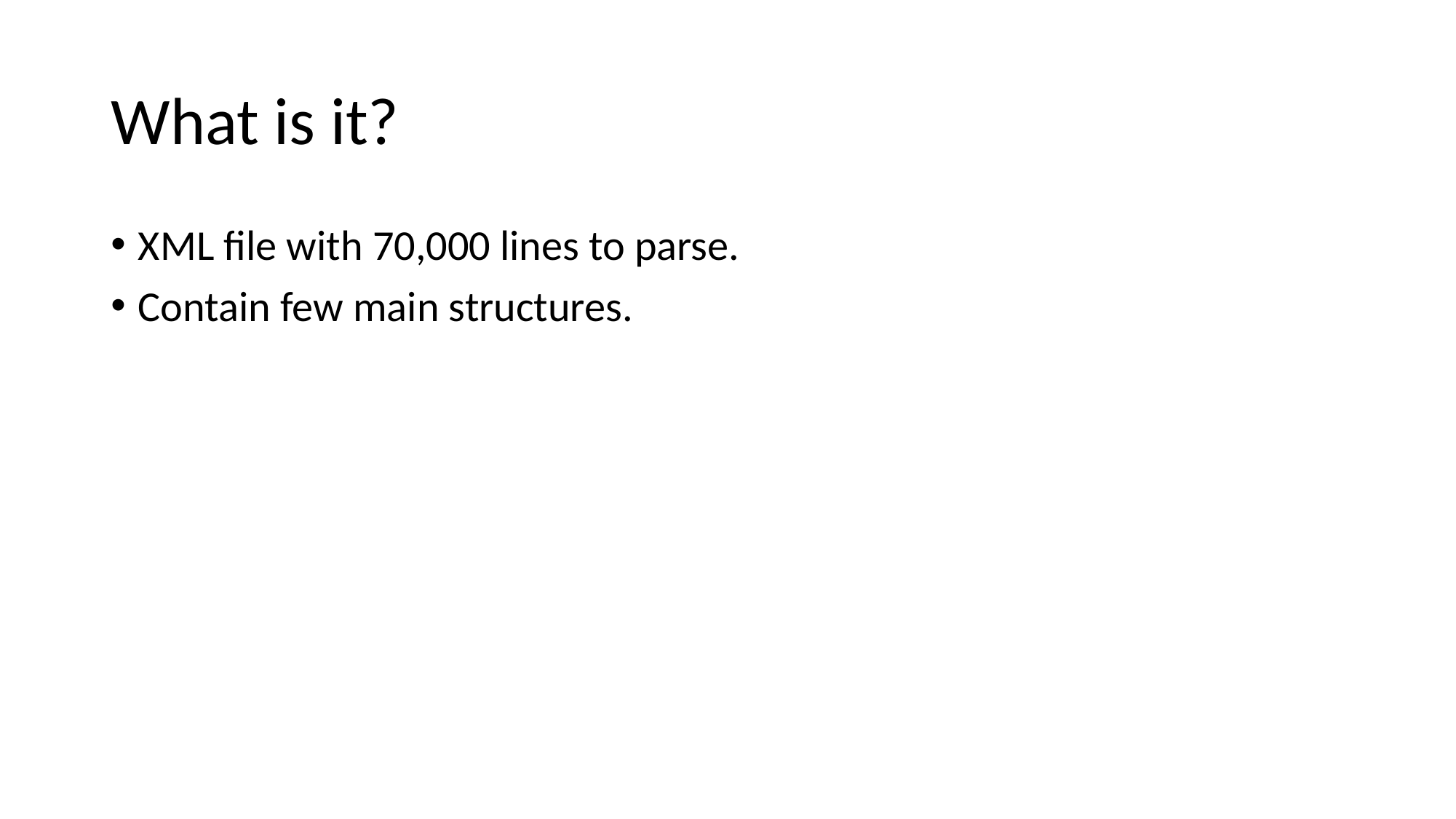

# What is it?
XML file with 70,000 lines to parse.
Contain few main structures.